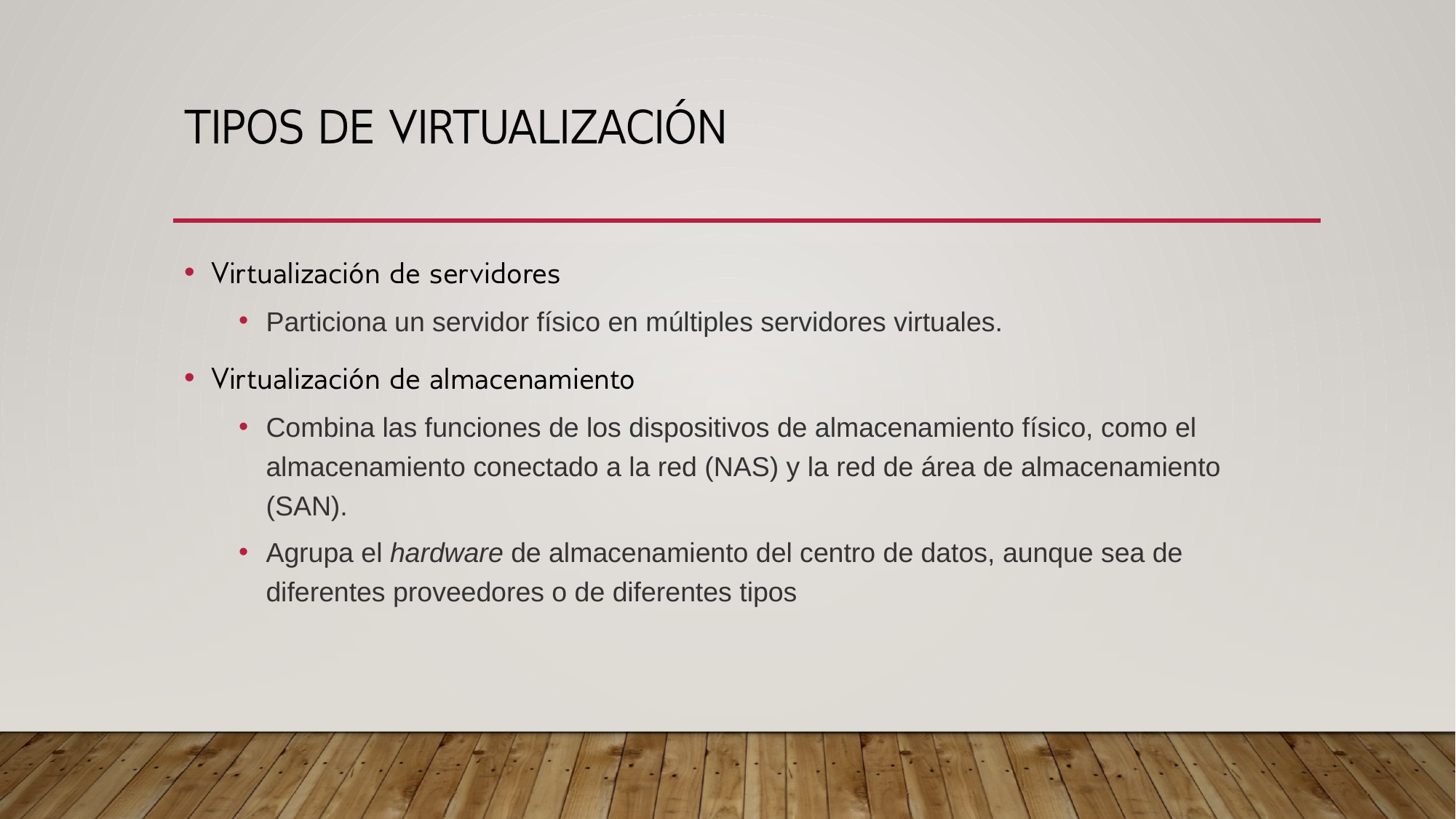

# Tipos de virtualización
Virtualización de servidores
Particiona un servidor físico en múltiples servidores virtuales.
Virtualización de almacenamiento
Combina las funciones de los dispositivos de almacenamiento físico, como el almacenamiento conectado a la red (NAS) y la red de área de almacenamiento (SAN).
Agrupa el hardware de almacenamiento del centro de datos, aunque sea de diferentes proveedores o de diferentes tipos